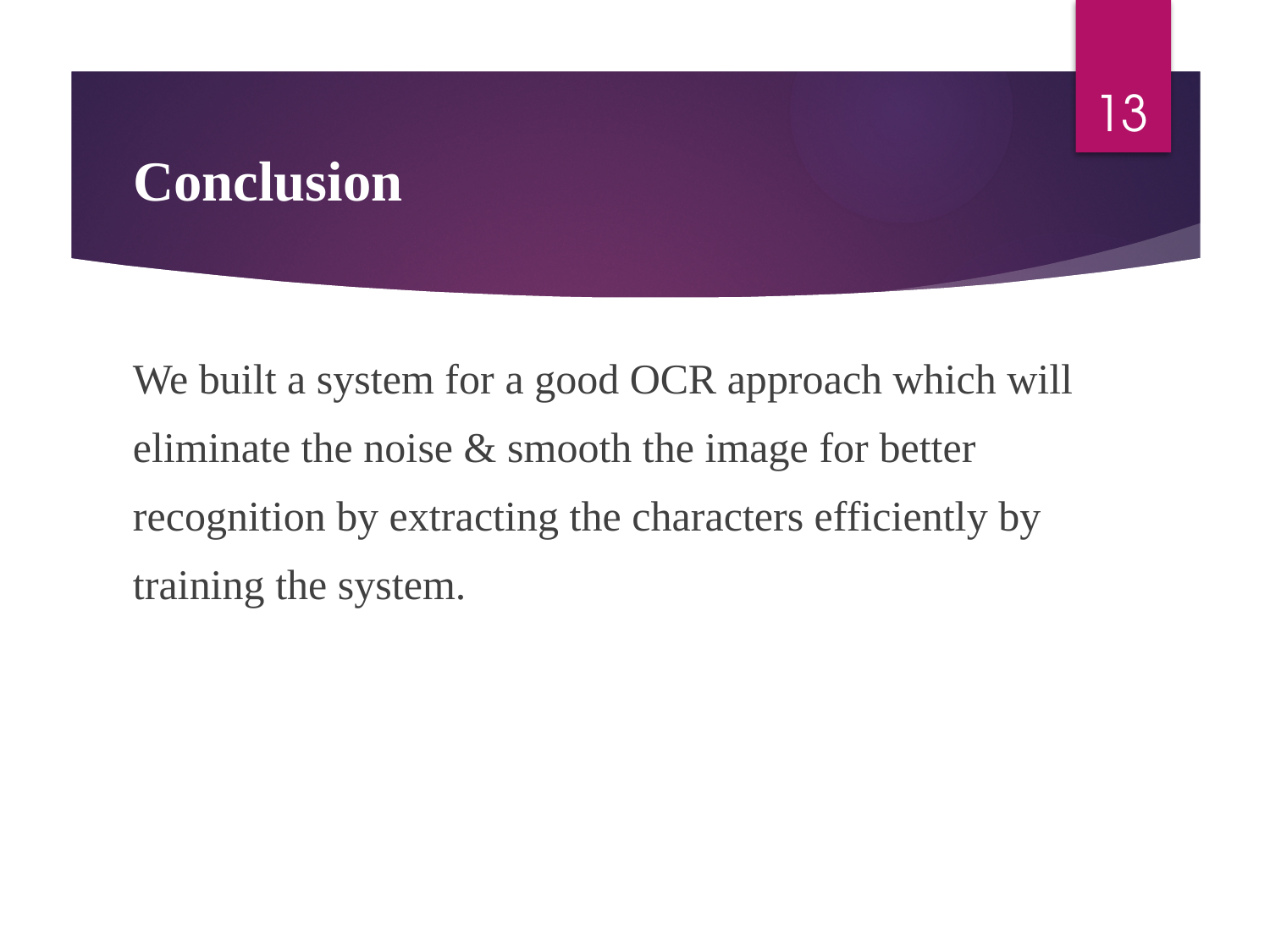

13
# Conclusion
We built a system for a good OCR approach which will
eliminate the noise & smooth the image for better
recognition by extracting the characters efficiently by
training the system.